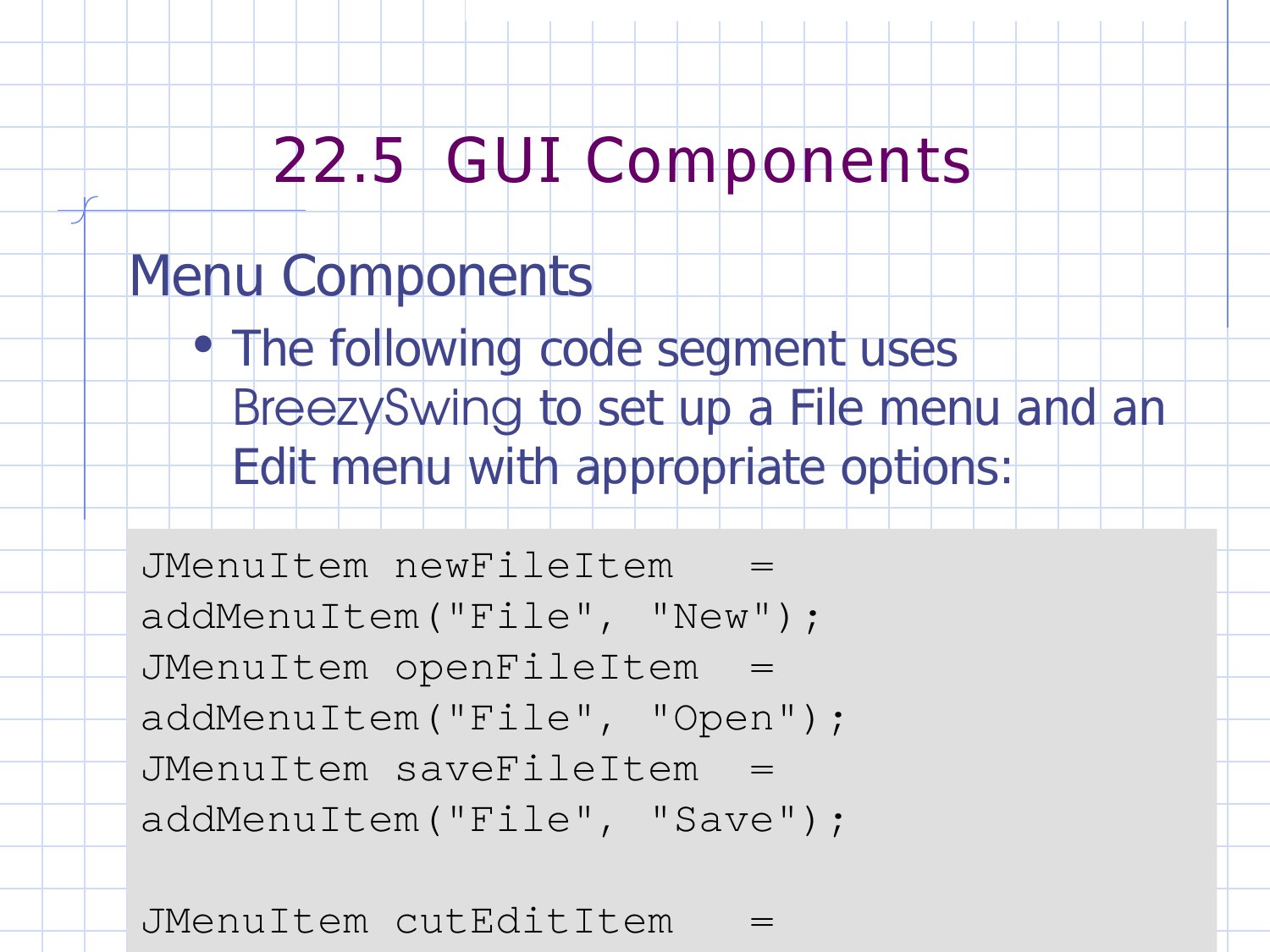

# 22.5  GUI Components
Menu Components
The following code segment uses BreezySwing to set up a File menu and an Edit menu with appropriate options:

JMenuItem newFileItem   = addMenuItem("File", "New");
JMenuItem openFileItem  = addMenuItem("File", "Open");
JMenuItem saveFileItem  = addMenuItem("File", "Save");

JMenuItem cutEditItem   = addMenuItem("Edit", "Cut");
JMenuItem copyEditItem  = addMenuItem("Edit", "Copy");
JMenuItem pasteEditItem = addMenuItem("Edit", "Paste");